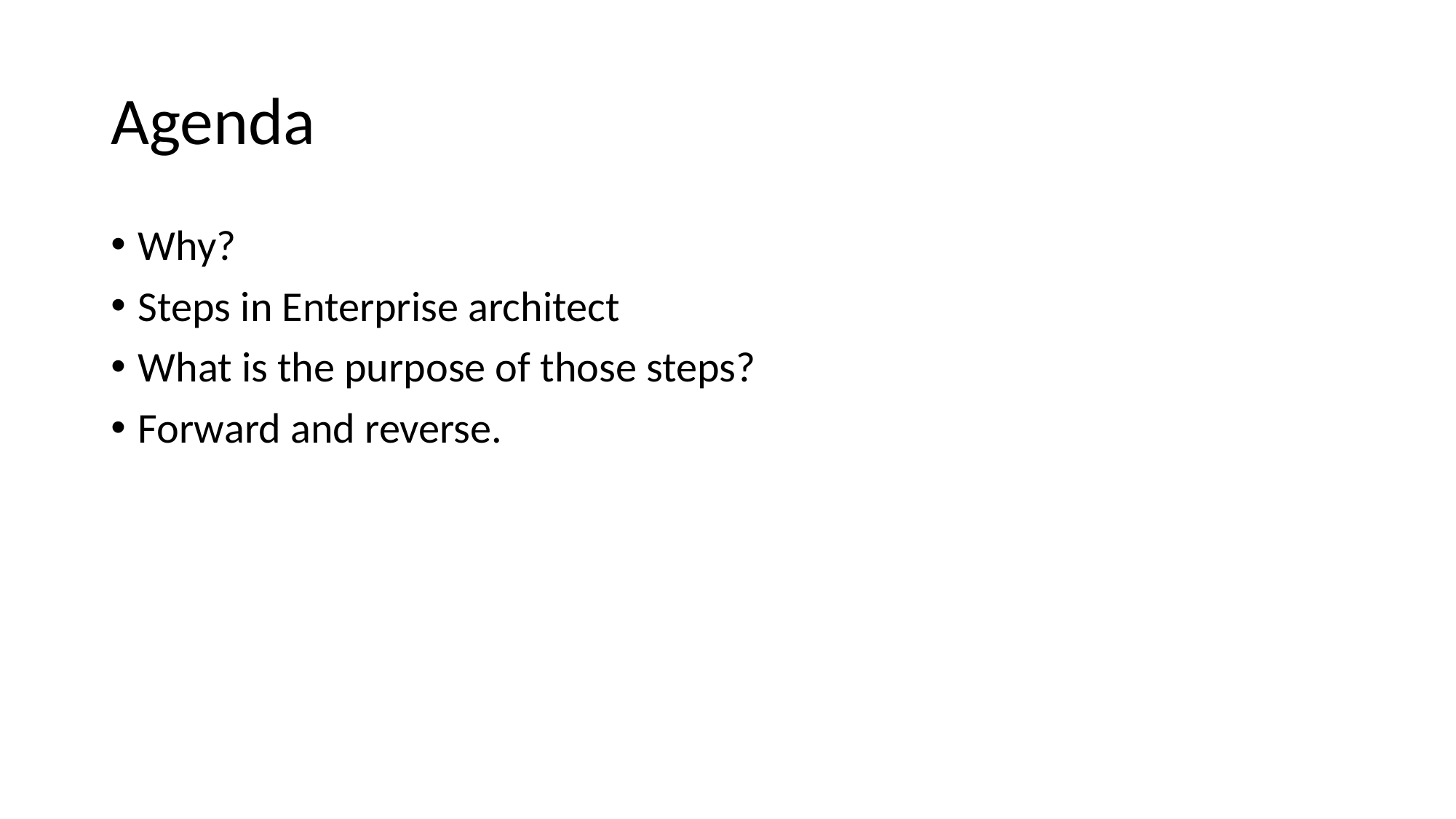

# Agenda
Why?
Steps in Enterprise architect
What is the purpose of those steps?
Forward and reverse.